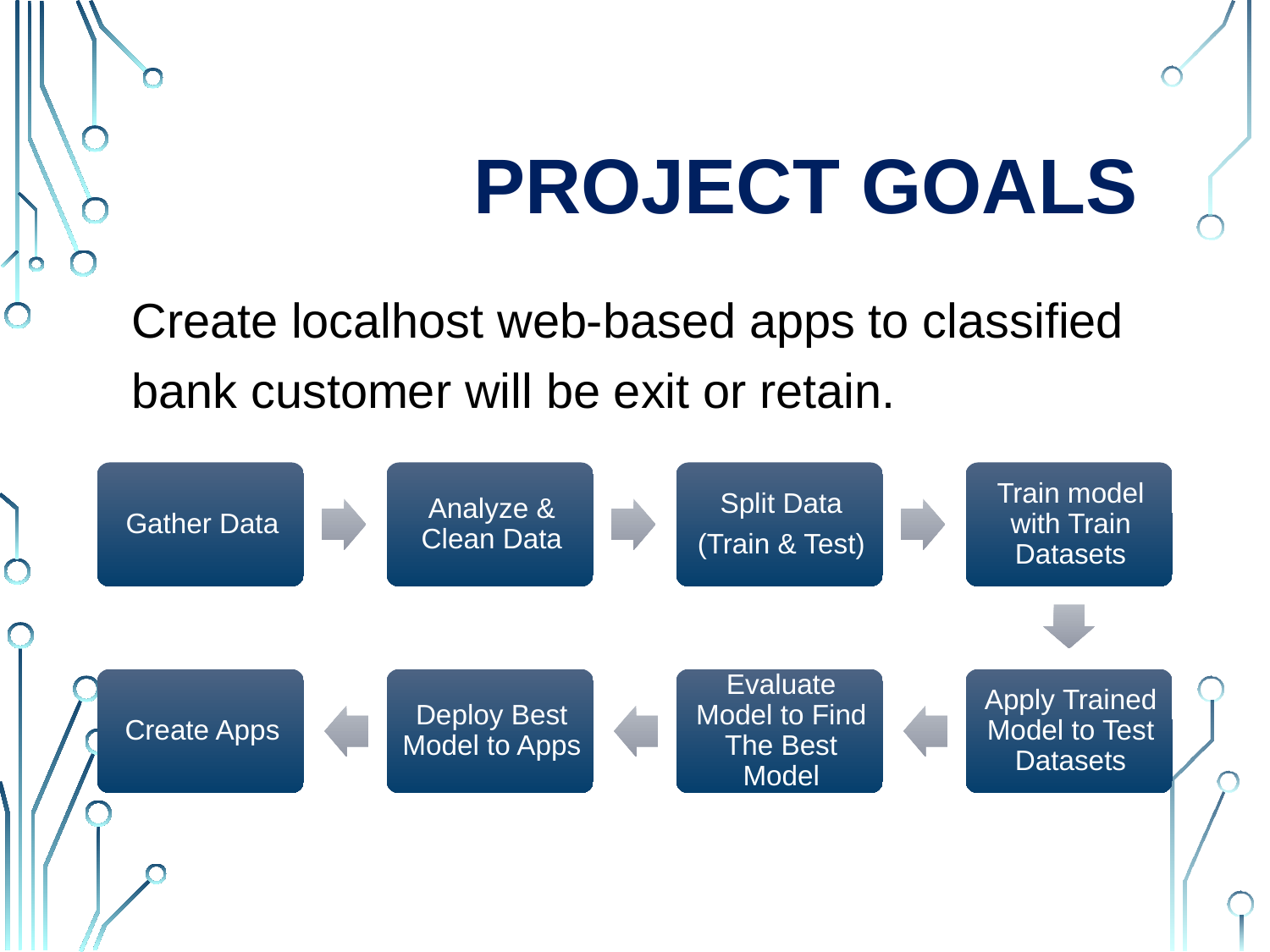

# Project GOALS
Create localhost web-based apps to classified bank customer will be exit or retain.
Gather Data

Analyze & Clean Data

Split Data
(Train & Test)

Train model with Train Datasets

Apply Trained Model to Test Datasets

Evaluate Model to Find The Best Model

Deploy Best Model to Apps

Create Apps